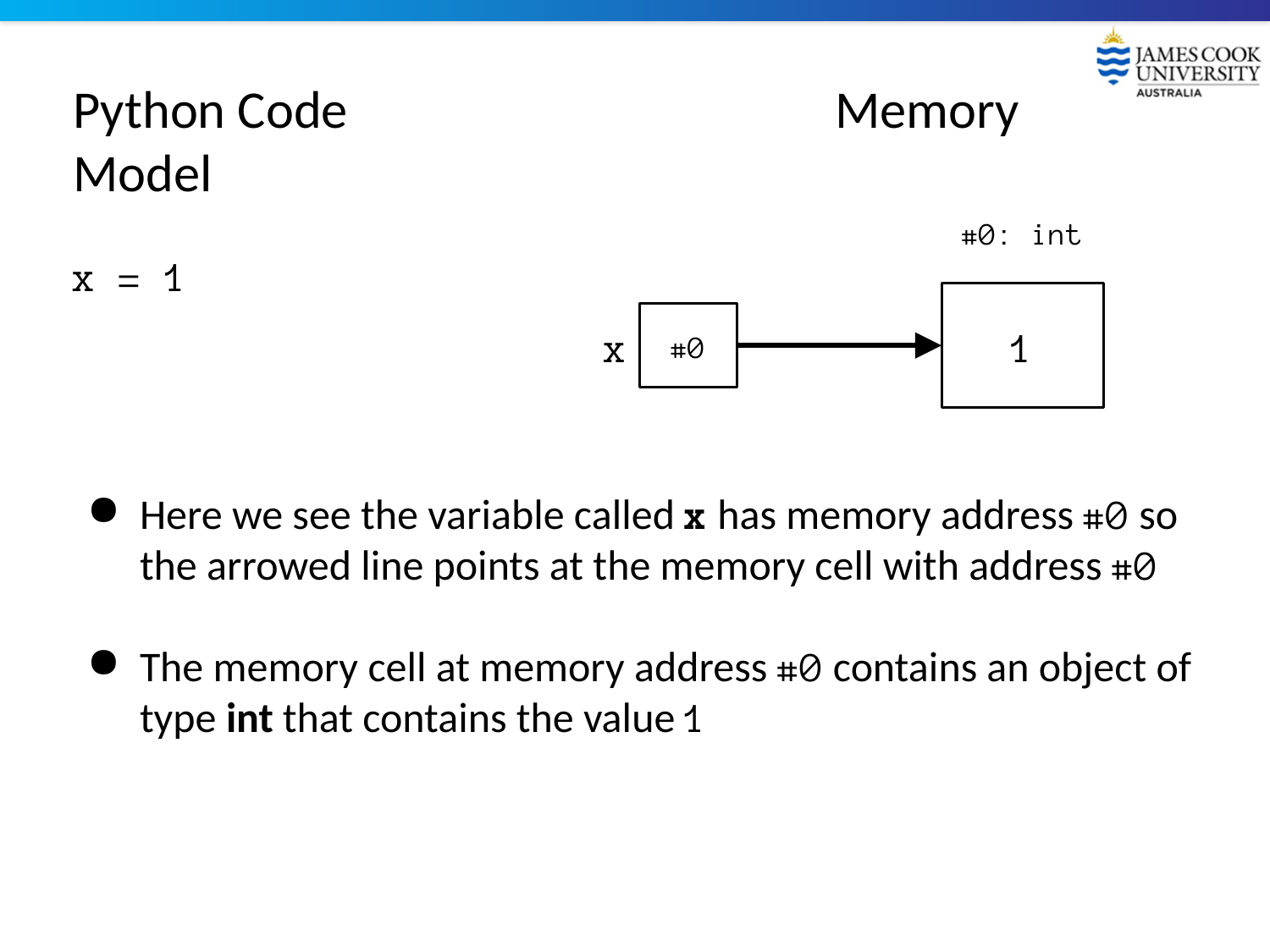

# Python Code				Memory Model
#0: int
1
x
#0
#0
x = 1

Here we see the variable called x has memory address #0 so the arrowed line points at the memory cell with address #0

The memory cell at memory address #0 contains an object of type int that contains the value 1